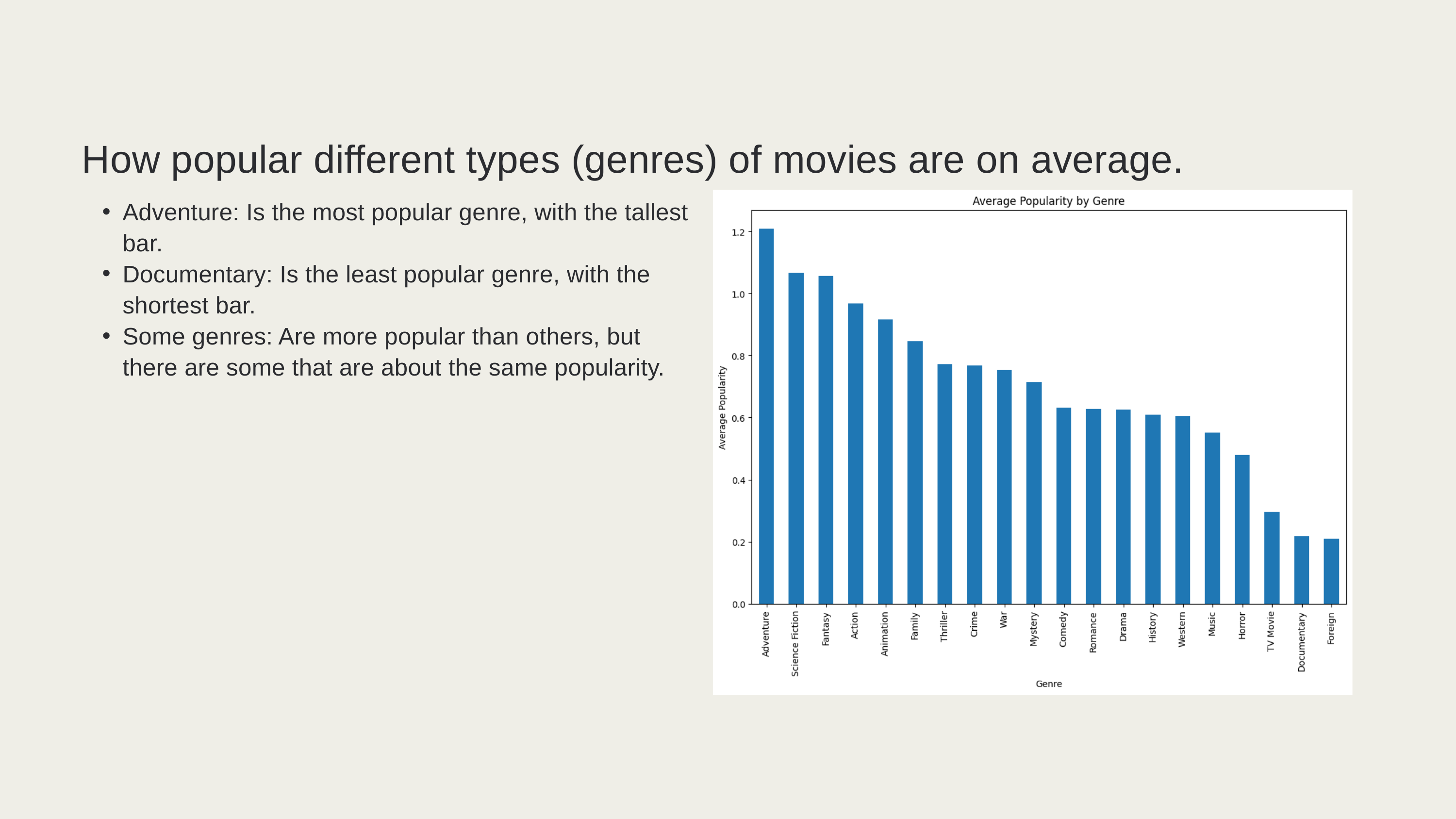

How popular different types (genres) of movies are on average.

Adventure: Is the most popular genre, with the tallest bar.
Documentary: Is the least popular genre, with the shortest bar.
Some genres: Are more popular than others, but there are some that are about the same popularity.